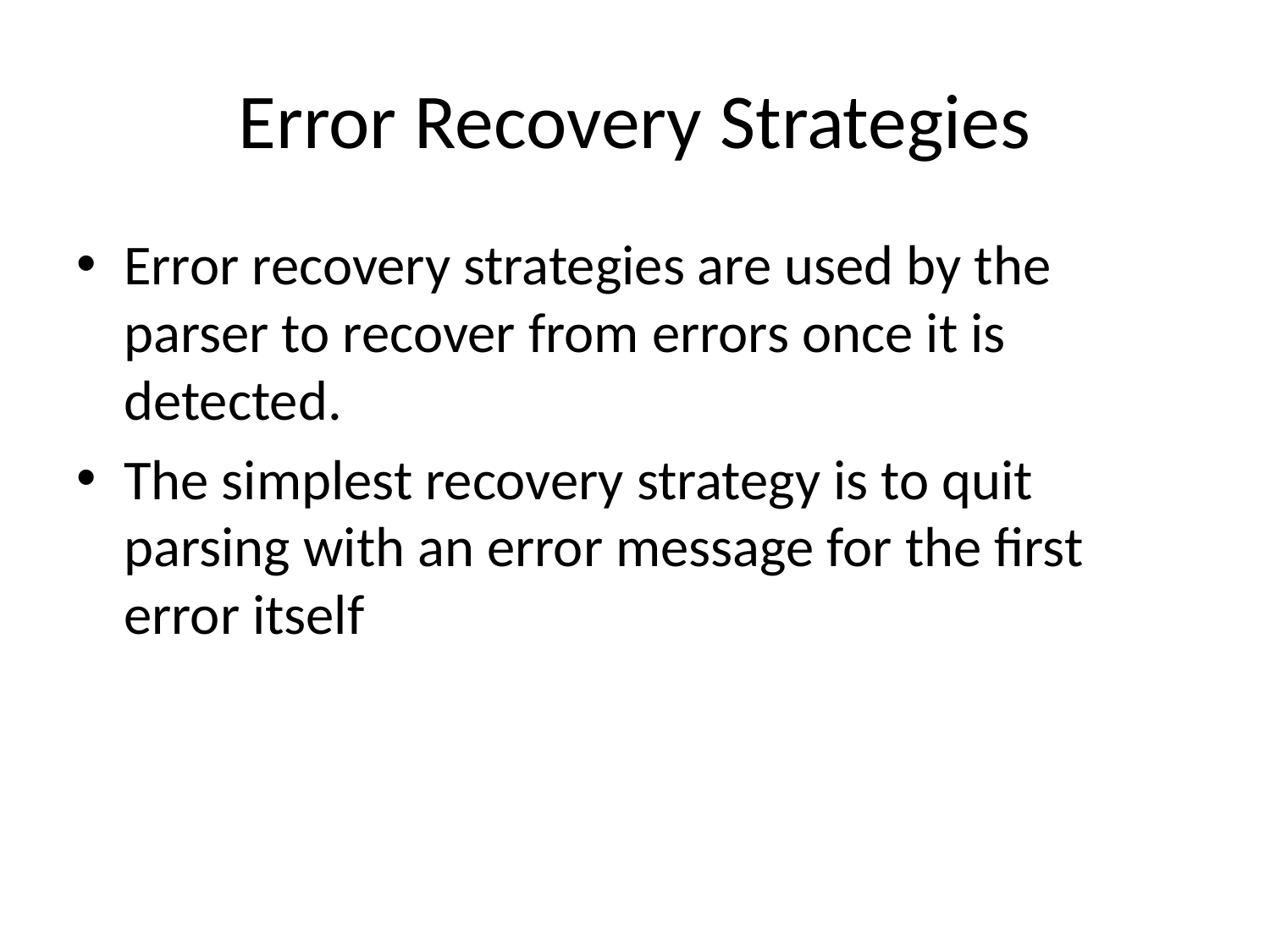

# Error Recovery Strategies
Error recovery strategies are used by the parser to recover from errors once it is detected.
The simplest recovery strategy is to quit parsing with an error message for the first error itself